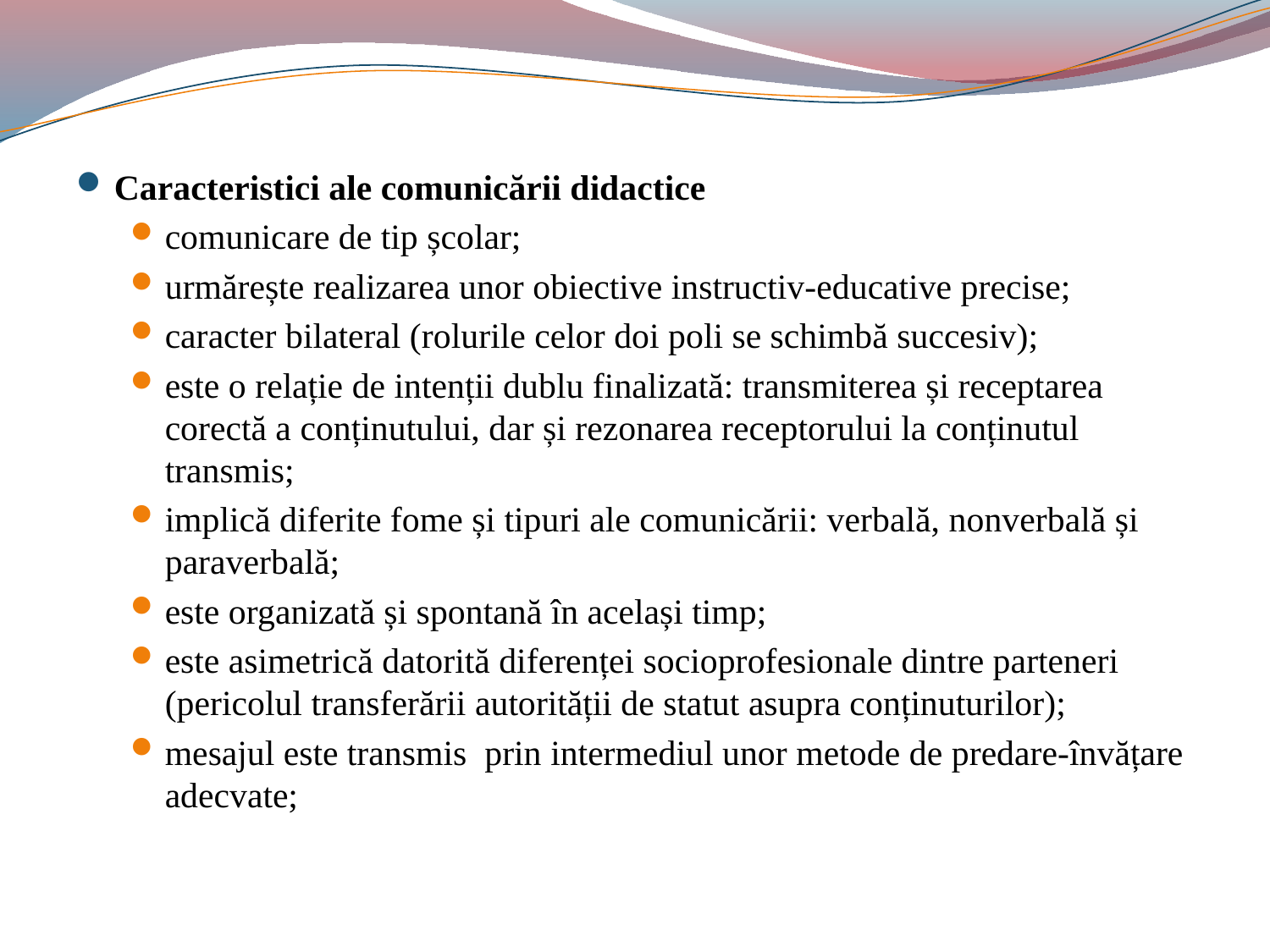

#
Caracteristici ale comunicării didactice
comunicare de tip școlar;
urmărește realizarea unor obiective instructiv-educative precise;
caracter bilateral (rolurile celor doi poli se schimbă succesiv);
este o relație de intenții dublu finalizată: transmiterea și receptarea corectă a conținutului, dar și rezonarea receptorului la conținutul transmis;
implică diferite fome și tipuri ale comunicării: verbală, nonverbală și paraverbală;
este organizată și spontană în același timp;
este asimetrică datorită diferenței socioprofesionale dintre parteneri (pericolul transferării autorității de statut asupra conținuturilor);
mesajul este transmis  prin intermediul unor metode de predare-învățare adecvate;